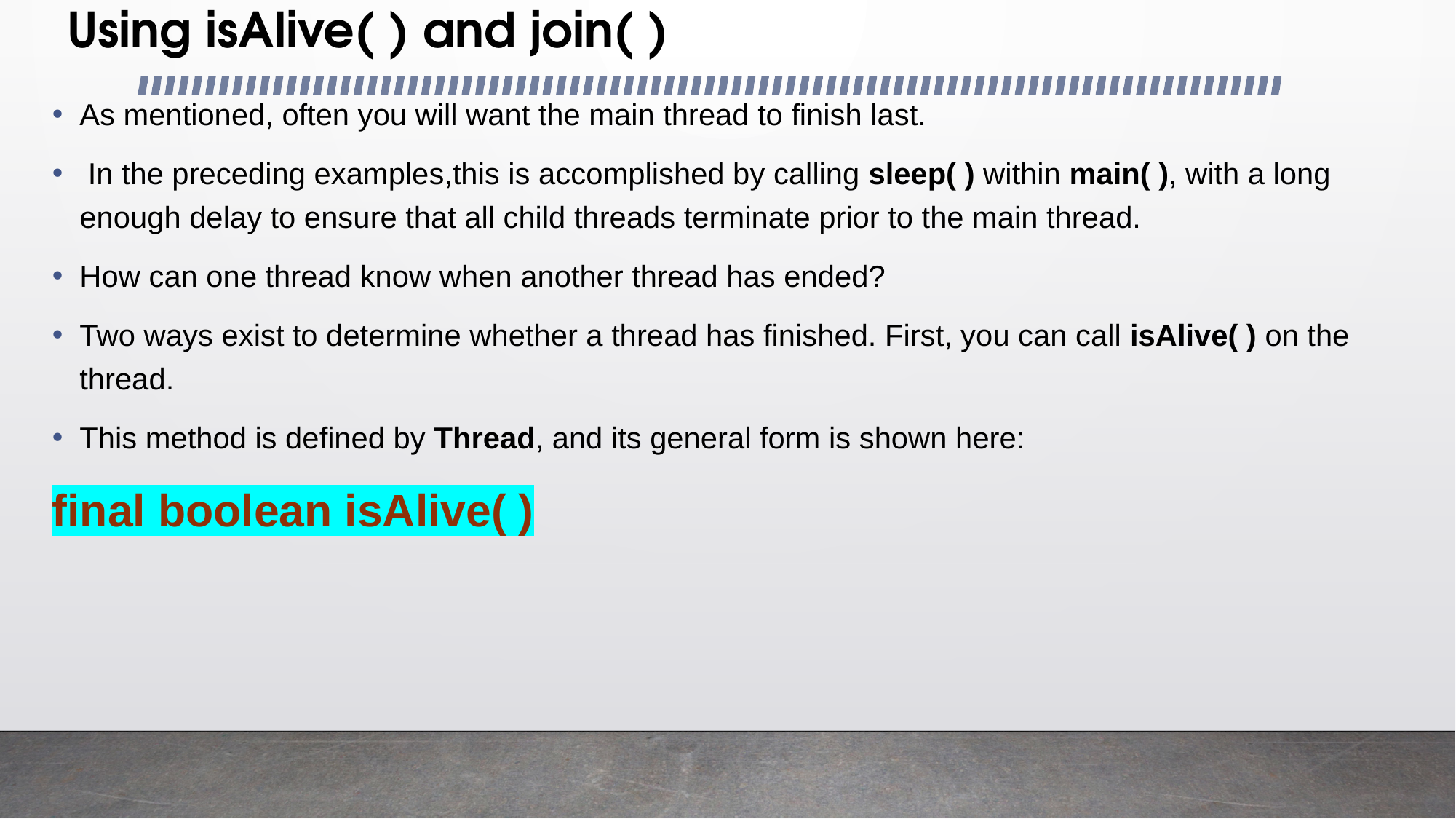

# Using isAlive( ) and join( )
As mentioned, often you will want the main thread to finish last.
 In the preceding examples,this is accomplished by calling sleep( ) within main( ), with a long enough delay to ensure that all child threads terminate prior to the main thread.
How can one thread know when another thread has ended?
Two ways exist to determine whether a thread has finished. First, you can call isAlive( ) on the thread.
This method is defined by Thread, and its general form is shown here:
final boolean isAlive( )